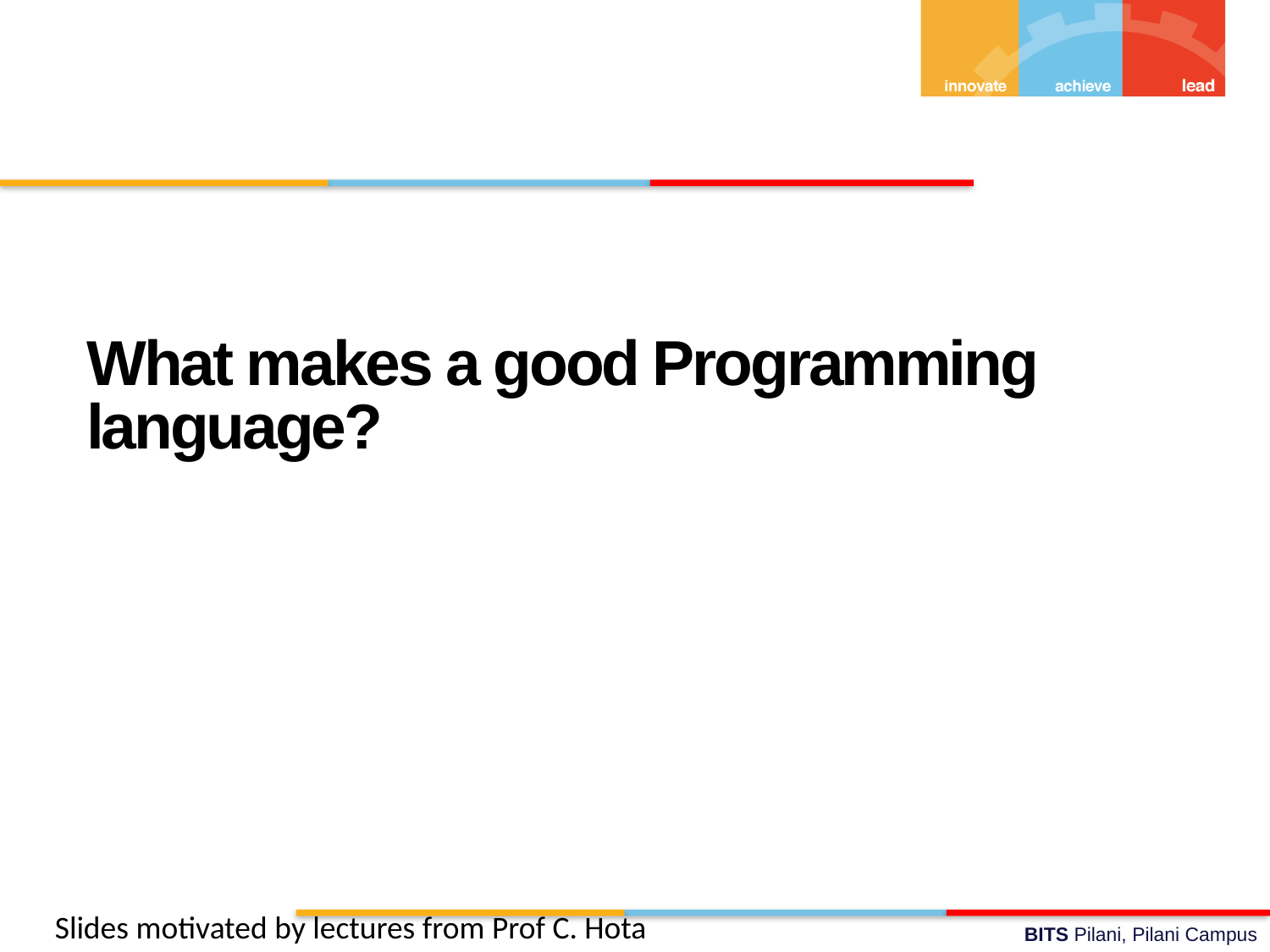

What makes a good Programming language?
Slides motivated by lectures from Prof C. Hota